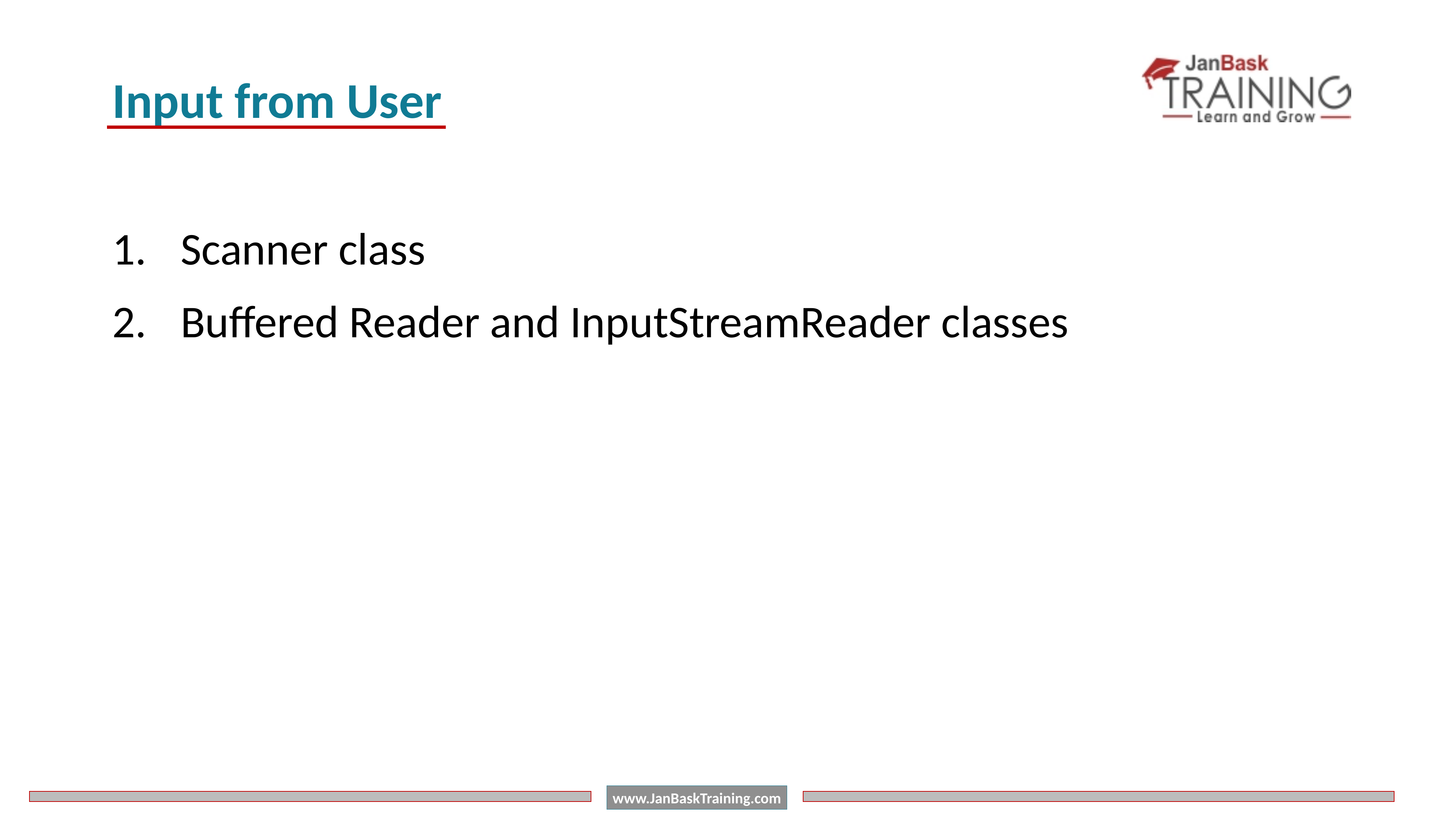

Input from User

Scanner class
Buffered Reader and InputStreamReader classes